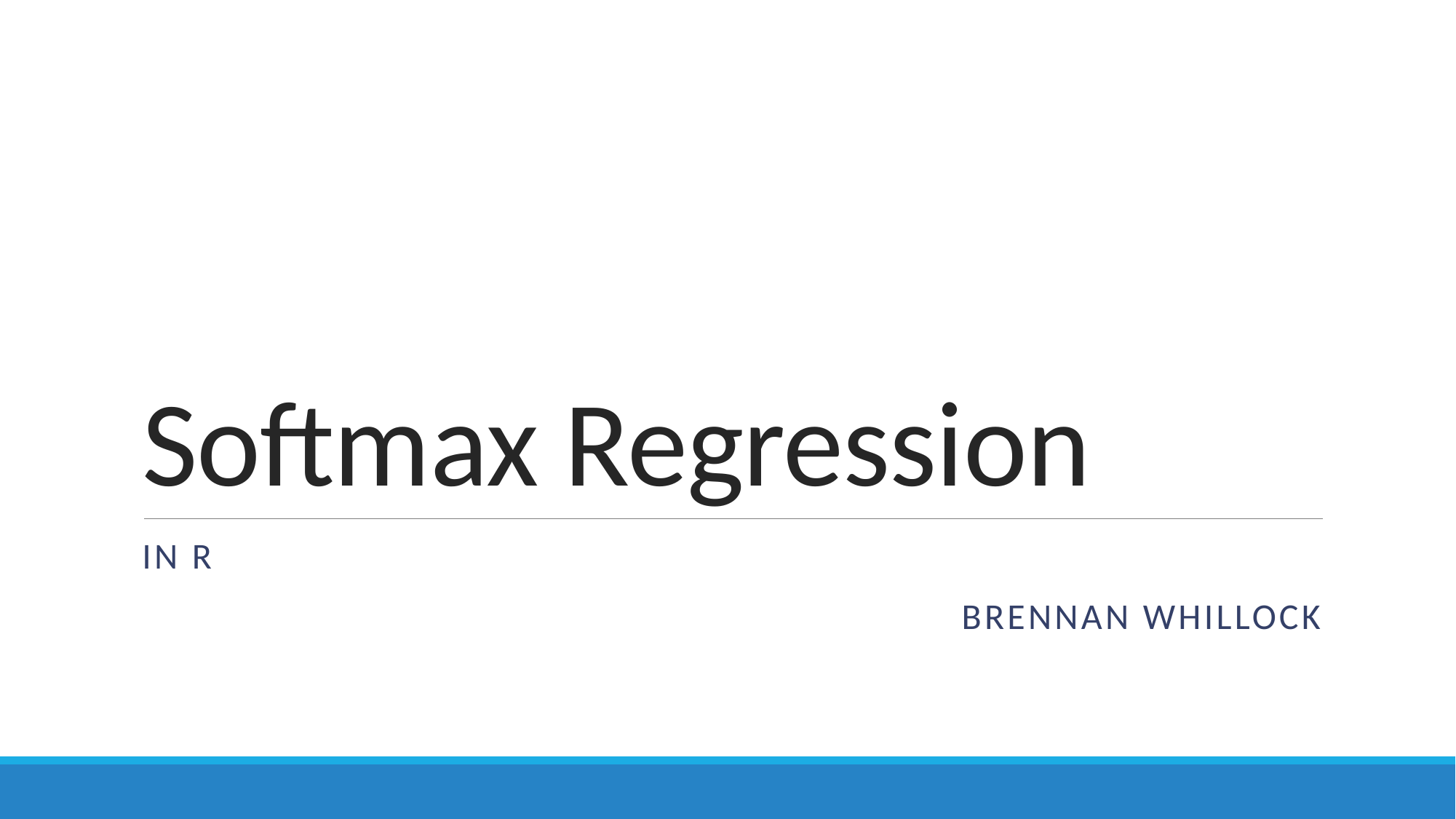

# Softmax Regression
In R
Brennan Whillock